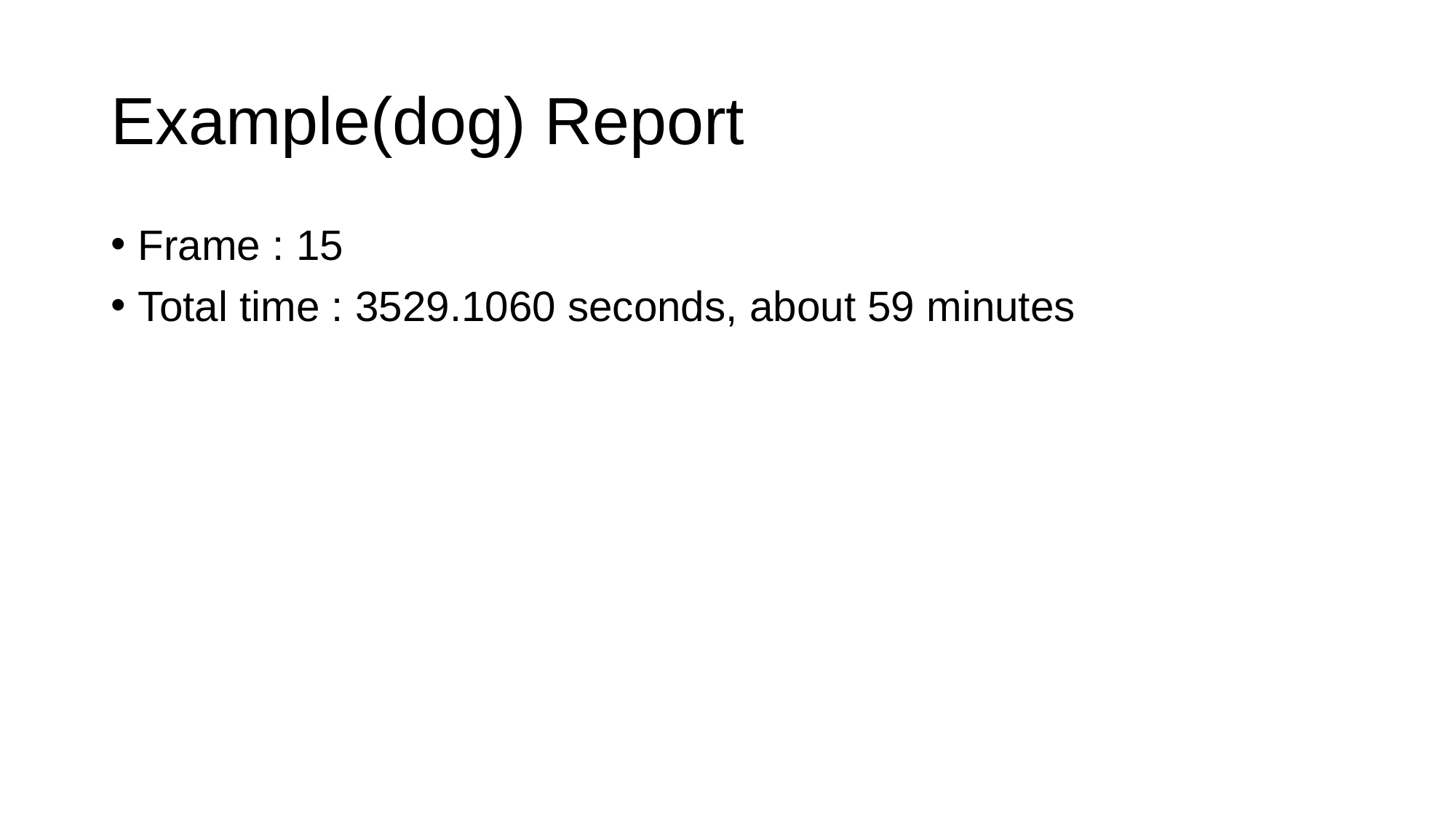

# Example(dog) Report
Frame : 15
Total time : 3529.1060 seconds, about 59 minutes